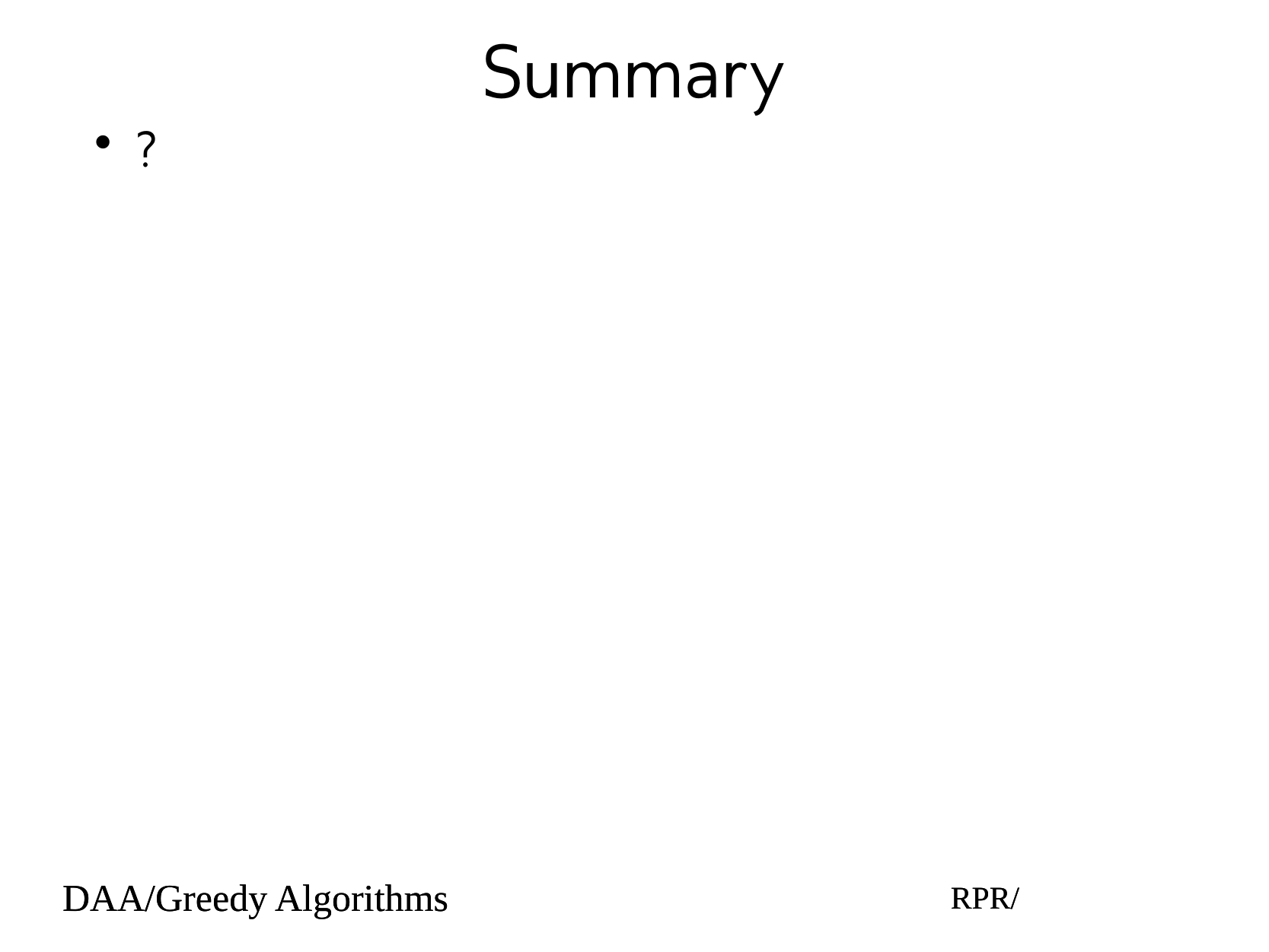

# Summary
?
DAA/Greedy Algorithms
RPR/
28